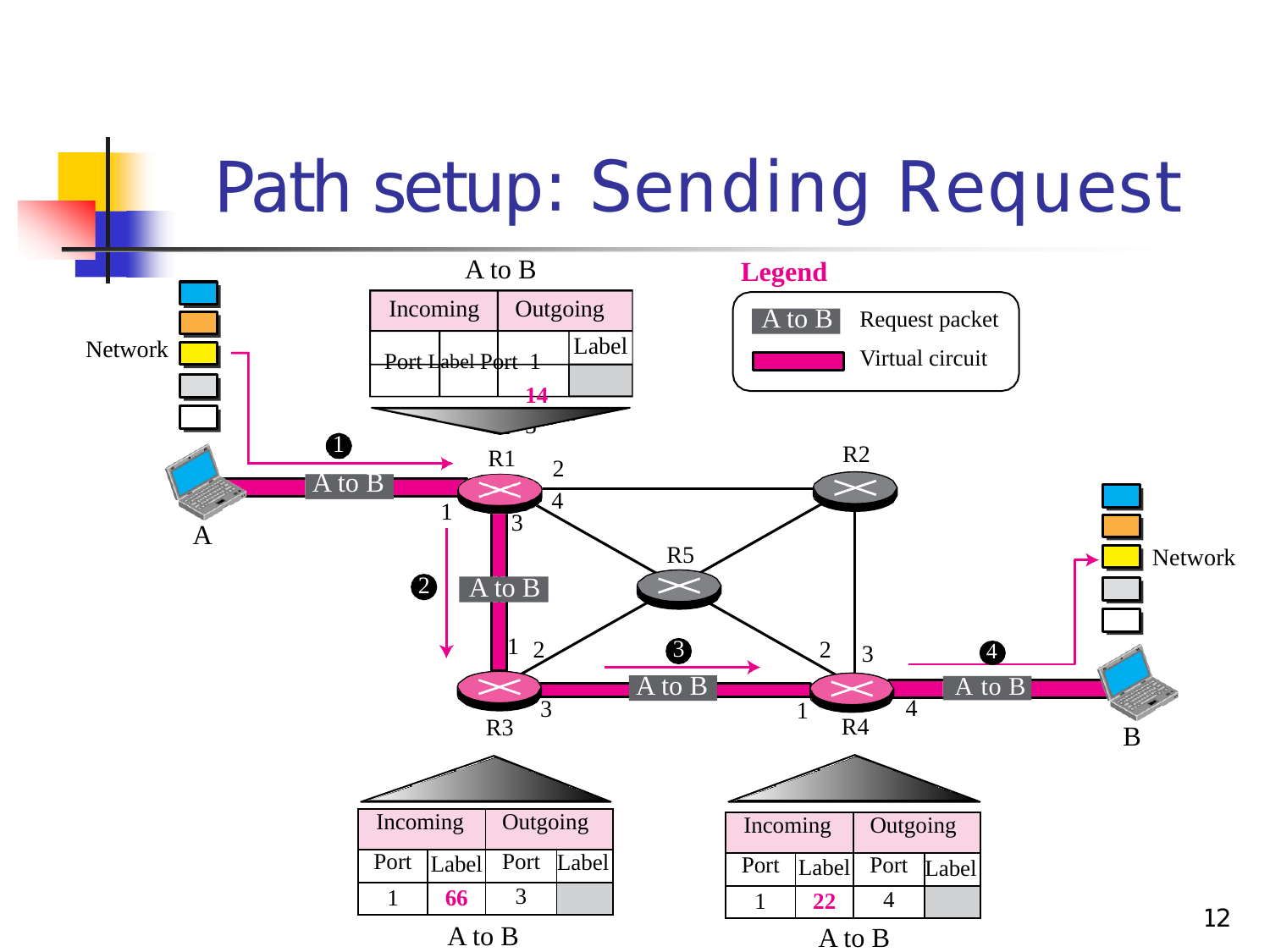

# Path setup: Sending Request
A to B
Legend

Request packet  Virtual circuit
Incoming
Outgoing
A to B

Port Label Port  1	14	3
Label
Network

1
A to B
R2
R1
2

4

1

3

A

R5
Network

2

A to B

1
3
2
2
4

3

A to B
A to B

4
3
1
R4
R3
B

| Incoming |  | Outgoing |  |
| --- | --- | --- | --- |
| Port | Label | Port | Label |
| 1 | 66 | 3 |  |
| Incoming |  | Outgoing |  |
| --- | --- | --- | --- |
| Port | Label | Port | Label |
| 1 | 22 | 4 |  |
12
A to B
A to B